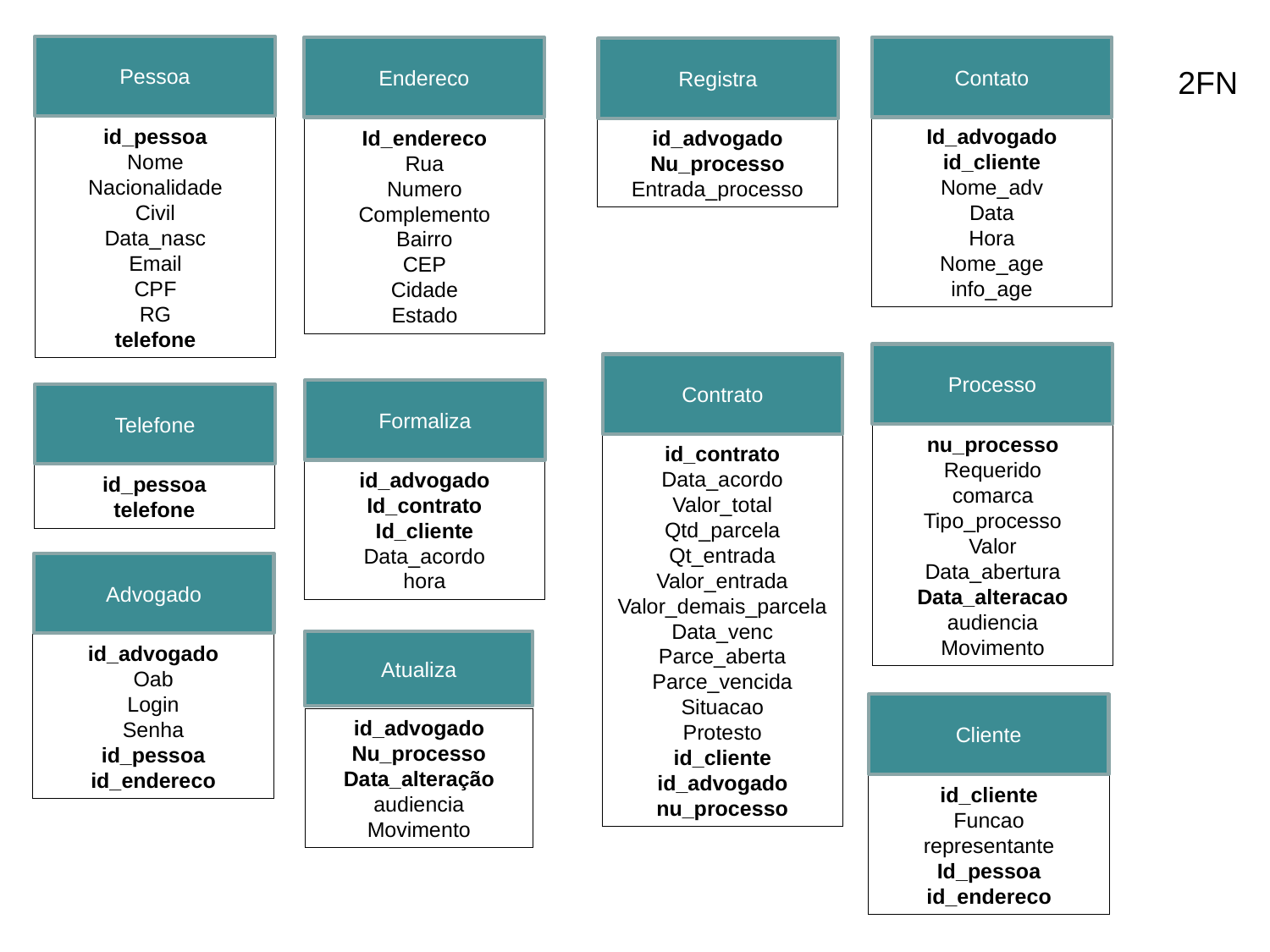

Pessoa
Endereco
Contato
Registra
2FN
id_pessoa
Nome
Nacionalidade
Civil
Data_nasc
Email
CPF
RG
telefone
Id_advogado
id_cliente
Nome_adv
Data
Hora
Nome_age
info_age
Id_endereco
Rua
Numero
Complemento
Bairro
CEP
Cidade
Estado
id_advogado
Nu_processo
Entrada_processo
Processo
Contrato
Formaliza
Telefone
nu_processo
Requerido
comarca
Tipo_processo
Valor
Data_abertura
Data_alteracao
audiencia
Movimento
id_contrato
Data_acordo
Valor_total
Qtd_parcela
Qt_entrada
Valor_entrada
Valor_demais_parcela
Data_venc
Parce_aberta
Parce_vencida
Situacao
Protesto
id_cliente
id_advogado
nu_processo
id_advogado
Id_contrato
Id_cliente
Data_acordo
hora
id_pessoa
telefone
Advogado
Atualiza
id_advogado
Oab
Login
Senha
id_pessoa
id_endereco
Cliente
id_advogado
Nu_processo
Data_alteração
audiencia
Movimento
id_cliente
Funcao
representante
Id_pessoa
id_endereco